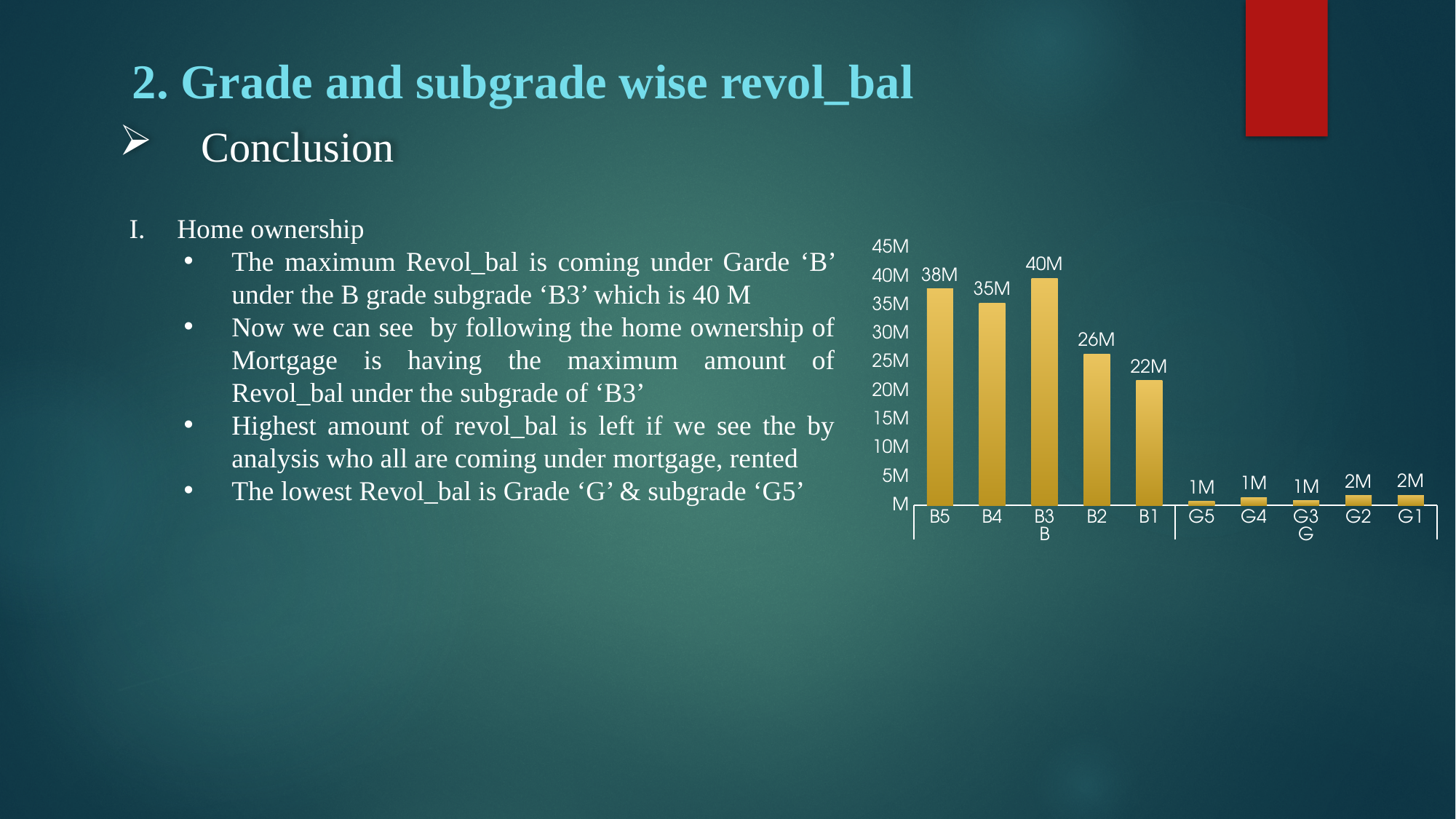

2. Grade and subgrade wise revol_bal
Conclusion

### Chart

| Category | Total |
|---|---|
| B5 | 37858666.0 |
| B4 | 35405811.0 |
| B3 | 39723554.0 |
| B2 | 26478439.0 |
| B1 | 21842079.0 |
| G5 | 701515.0 |
| G4 | 1390628.0 |
| G3 | 832193.0 |
| G2 | 1729627.0 |
| G1 | 1808763.0 |
Home ownership
The maximum Revol_bal is coming under Garde ‘B’ under the B grade subgrade ‘B3’ which is 40 M
Now we can see  by following the home ownership of Mortgage is having the maximum amount of Revol_bal under the subgrade of ‘B3’
Highest amount of revol_bal is left if we see the by analysis who all are coming under mortgage, rented
The lowest Revol_bal is Grade ‘G’ & subgrade ‘G5’